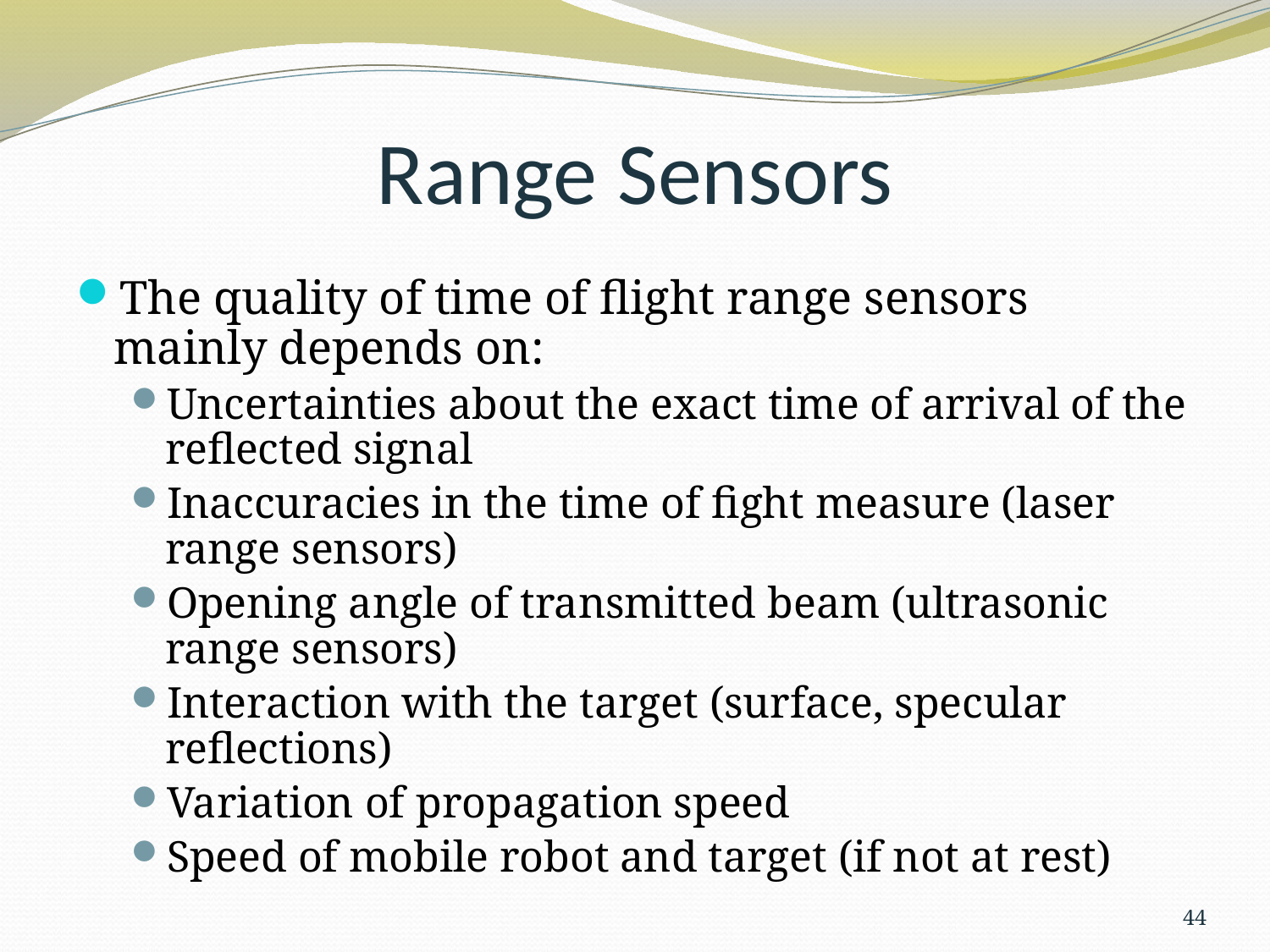

# Range Sensors
The quality of time of flight range sensors mainly depends on:
Uncertainties about the exact time of arrival of the reflected signal
Inaccuracies in the time of fight measure (laser range sensors)
Opening angle of transmitted beam (ultrasonic range sensors)
Interaction with the target (surface, specular reflections)
Variation of propagation speed
Speed of mobile robot and target (if not at rest)

44